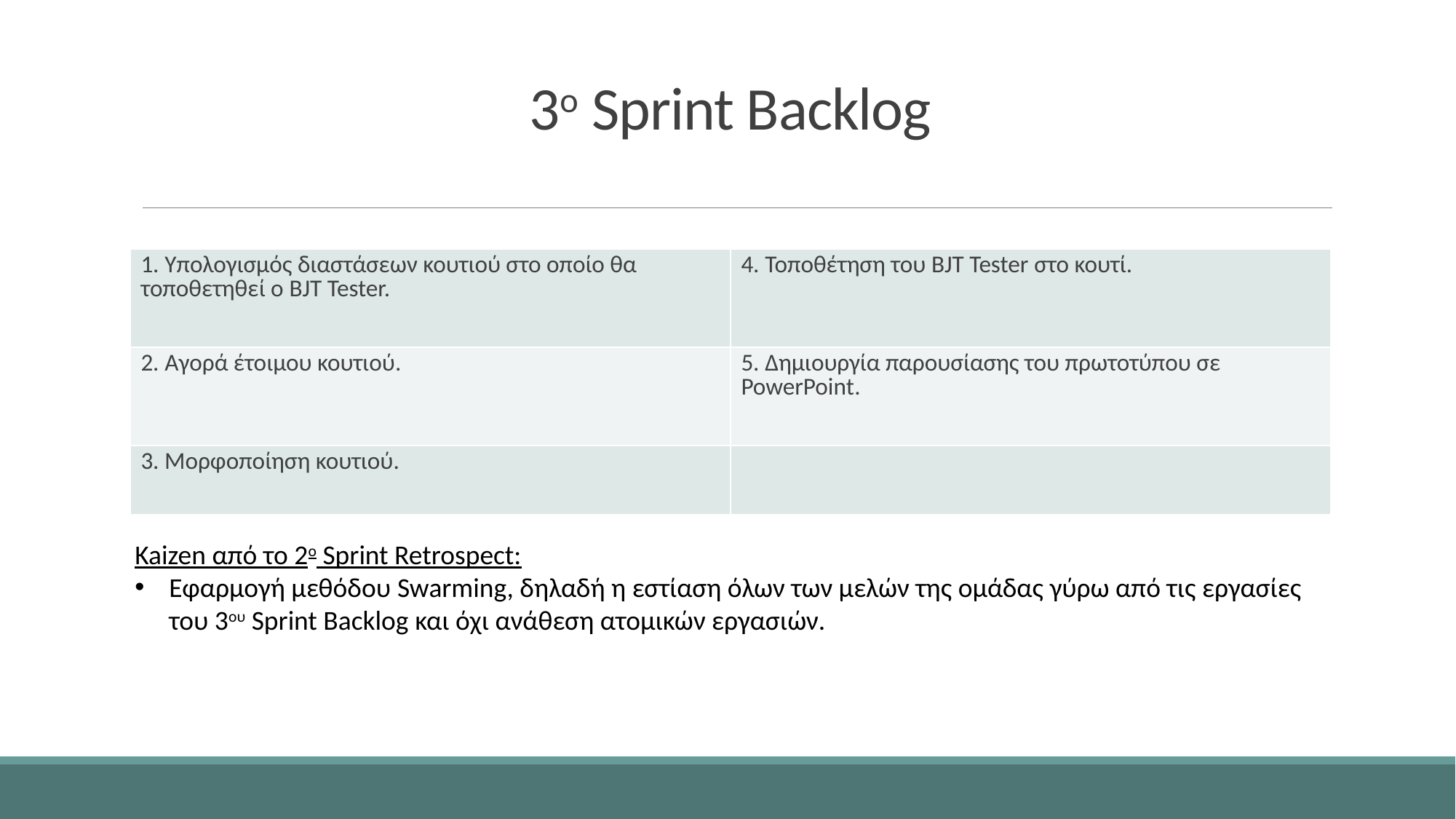

# 3ο Sprint Backlog
| 1. Υπολογισμός διαστάσεων κουτιού στο οποίο θα τοποθετηθεί ο BJT Tester. | 4. Τοποθέτηση του BJT Tester στο κουτί. |
| --- | --- |
| 2. Αγορά έτοιμου κουτιού. | 5. Δημιουργία παρουσίασης του πρωτοτύπου σε PowerPoint. |
| 3. Μορφοποίηση κουτιού. |  |
Kaizen από το 2ο Sprint Retrospect:
Εφαρμογή μεθόδου Swarming, δηλαδή η εστίαση όλων των μελών της ομάδας γύρω από τις εργασίες του 3ου Sprint Backlog και όχι ανάθεση ατομικών εργασιών.